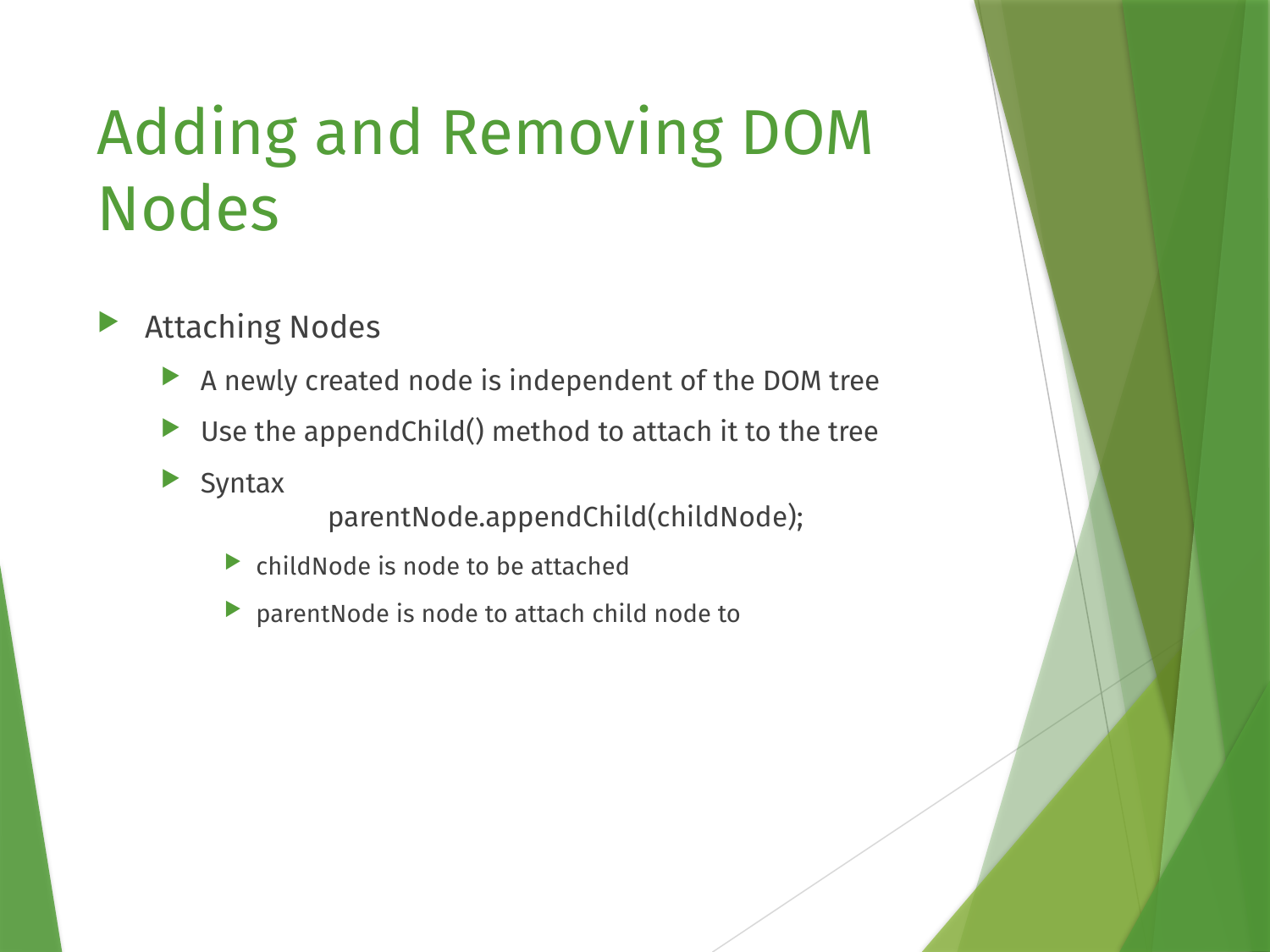

# Adding and Removing DOM Nodes
Attaching Nodes
A newly created node is independent of the DOM tree
Use the appendChild() method to attach it to the tree
Syntax
	parentNode.appendChild(childNode);
childNode is node to be attached
parentNode is node to attach child node to